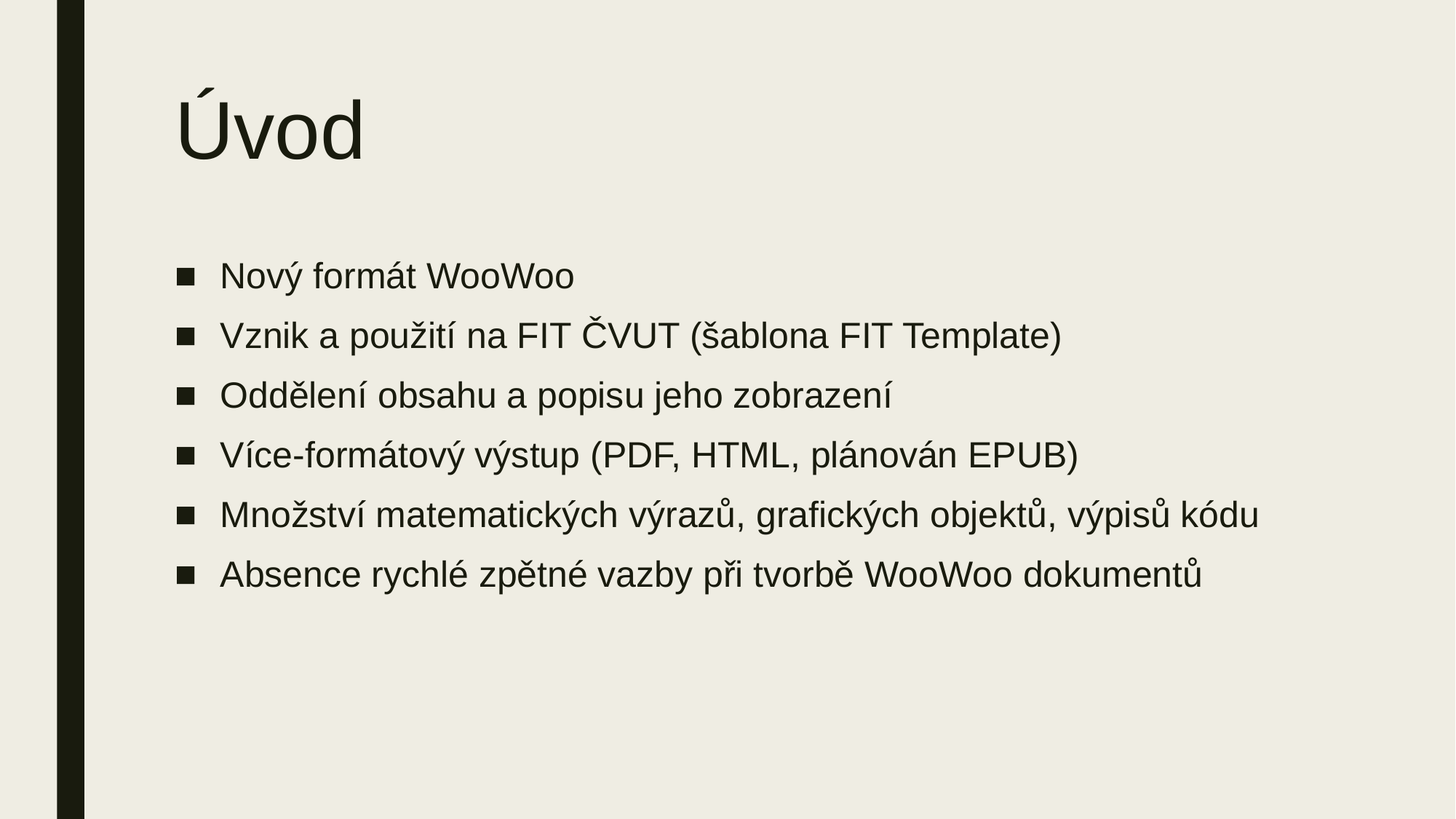

# Úvod
Nový formát WooWoo
Vznik a použití na FIT ČVUT (šablona FIT Template)
Oddělení obsahu a popisu jeho zobrazení
Více-formátový výstup (PDF, HTML, plánován EPUB)
Množství matematických výrazů, grafických objektů, výpisů kódu
Absence rychlé zpětné vazby při tvorbě WooWoo dokumentů